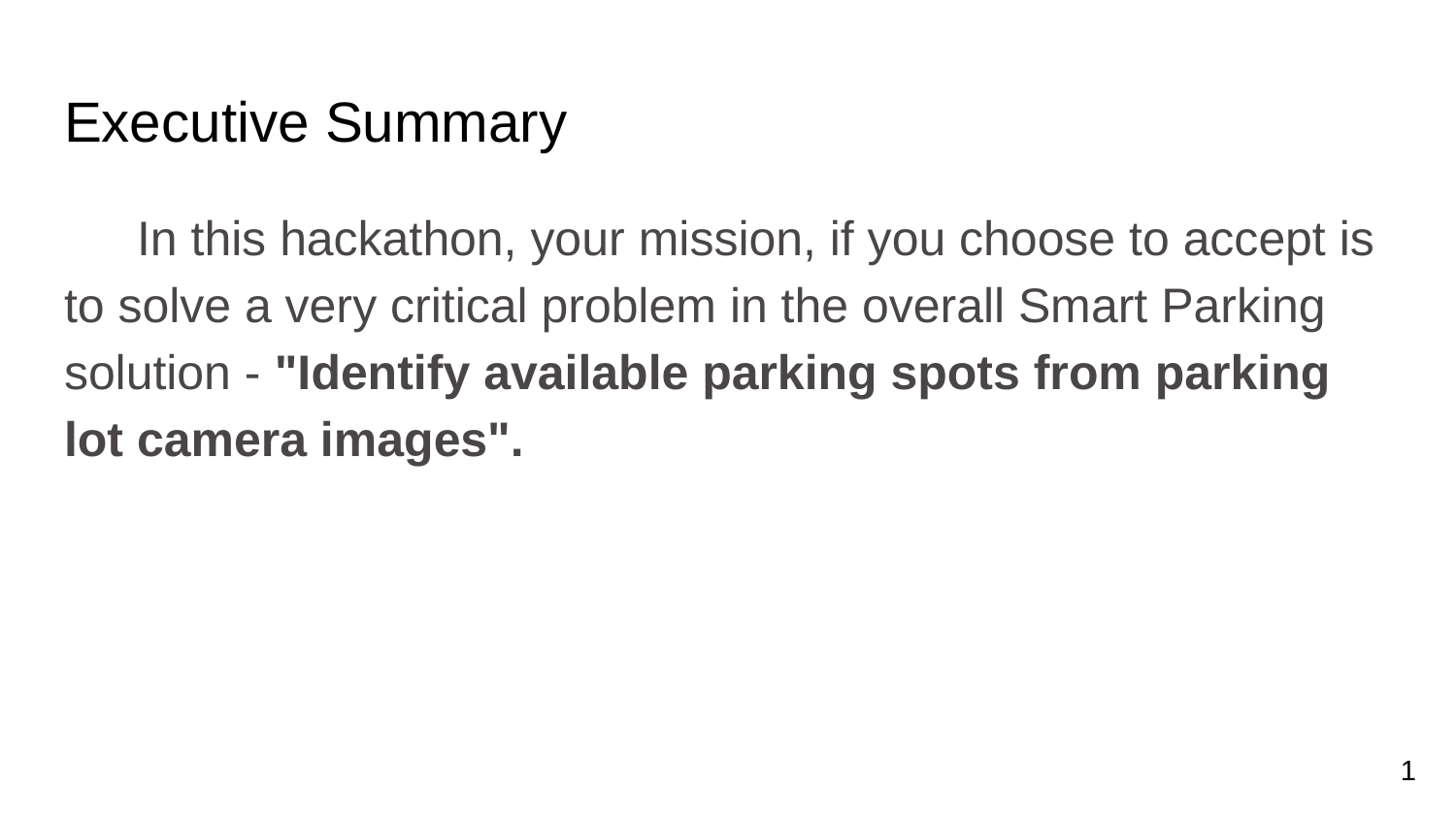

# Executive Summary
In this hackathon, your mission, if you choose to accept is to solve a very critical problem in the overall Smart Parking solution - "Identify available parking spots from parking lot camera images".

1